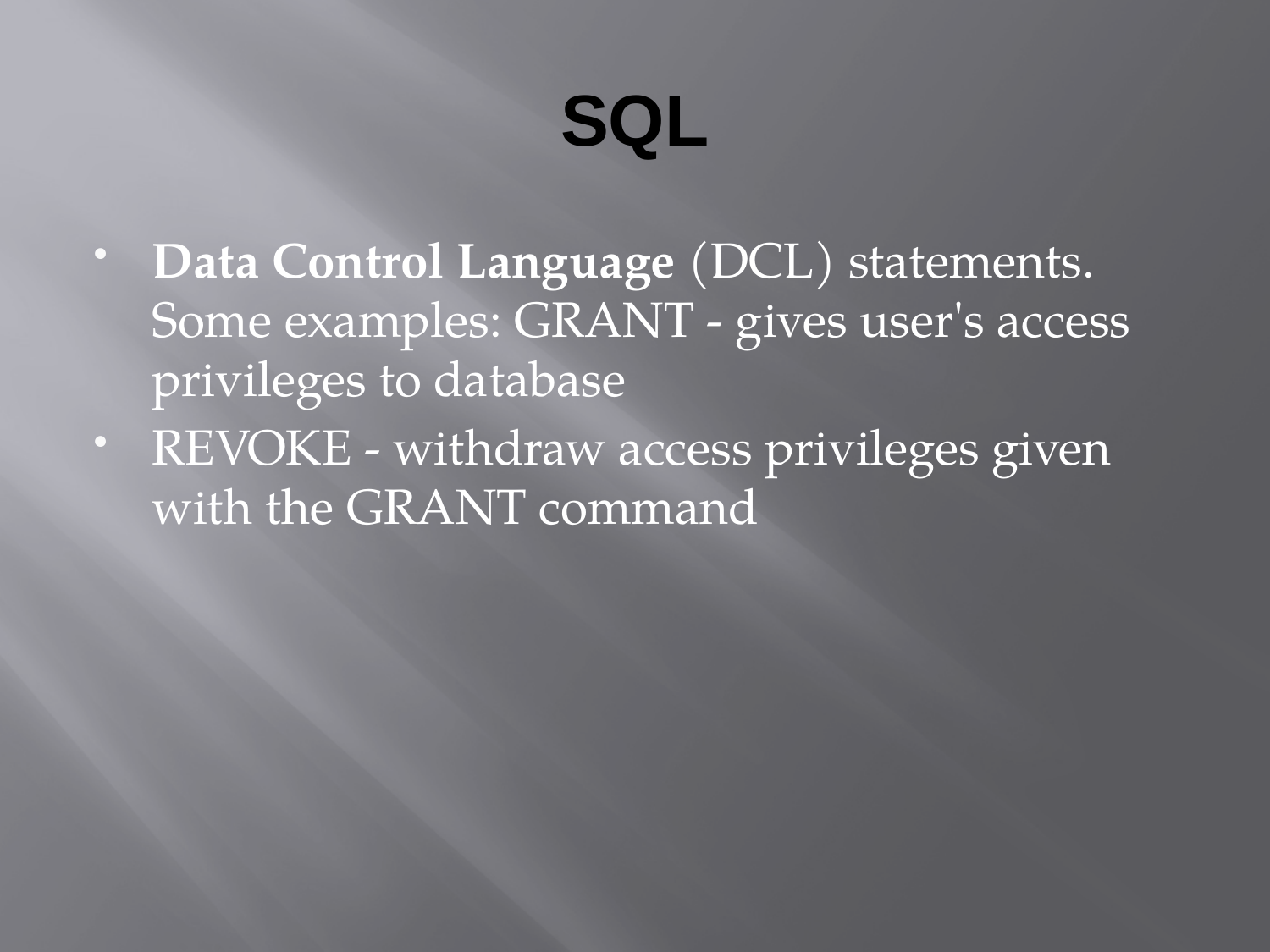

# SQL
Data Control Language (DCL) statements. Some examples: GRANT - gives user's access privileges to database
REVOKE - withdraw access privileges given with the GRANT command